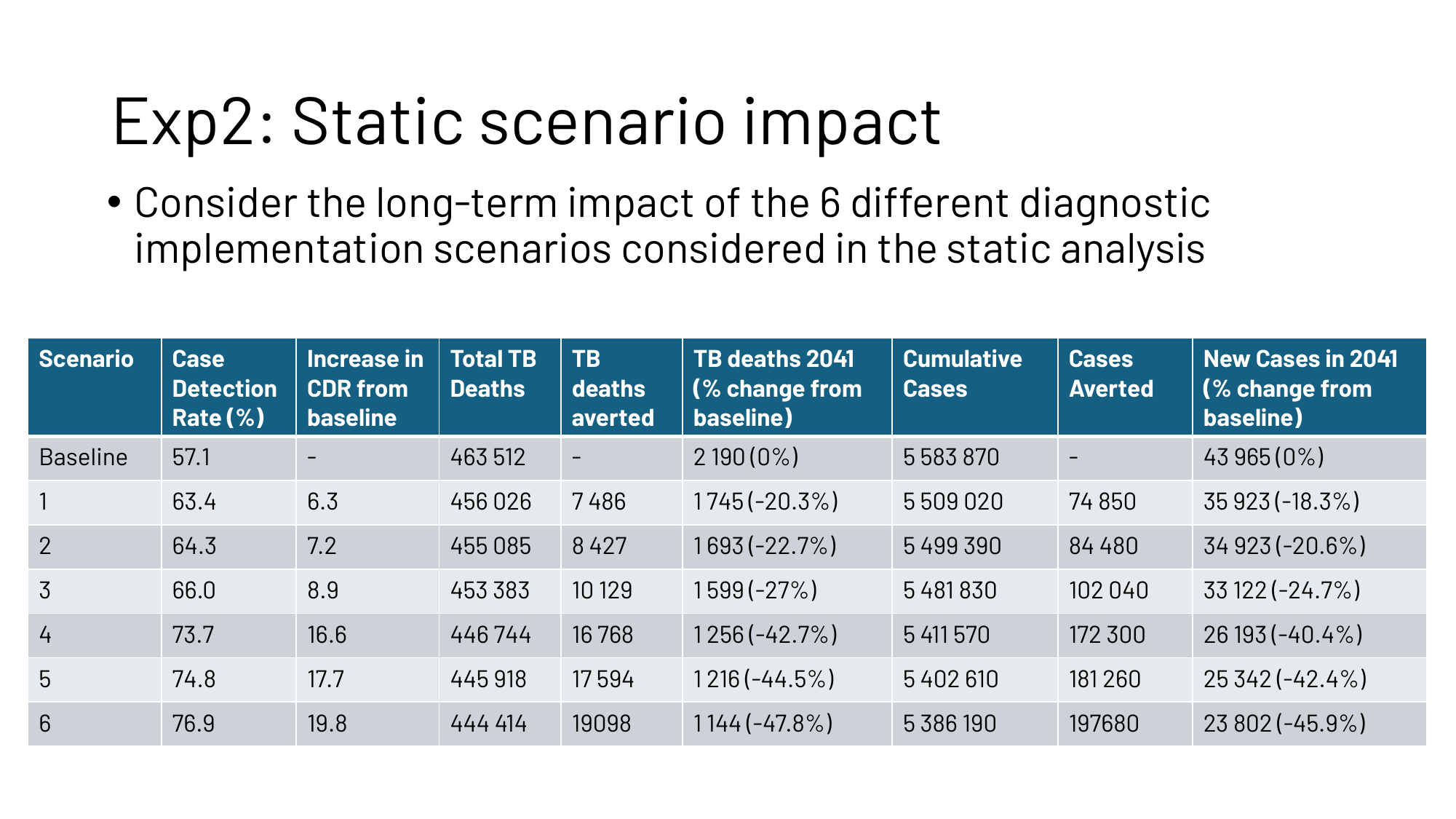

# Exp2: Static scenario impact
Consider the long-term impact of the 6 different diagnostic implementation scenarios considered in the static analysis
| Scenario | Case Detection Rate (%) | Increase in CDR from baseline | Total TB Deaths | TB deaths averted | TB deaths 2041 (% change from baseline) | Cumulative Cases | Cases Averted | New Cases in 2041 (% change from baseline) |
| --- | --- | --- | --- | --- | --- | --- | --- | --- |
| Baseline | 57.1 | - | 463 512 | - | 2 190 (0%) | 5 583 870 | - | 43 965 (0%) |
| 1 | 63.4 | 6.3 | 456 026 | 7 486 | 1 745 (-20.3%) | 5 509 020 | 74 850 | 35 923 (-18.3%) |
| 2 | 64.3 | 7.2 | 455 085 | 8 427 | 1 693 (-22.7%) | 5 499 390 | 84 480 | 34 923 (-20.6%) |
| 3 | 66.0 | 8.9 | 453 383 | 10 129 | 1 599 (-27%) | 5 481 830 | 102 040 | 33 122 (-24.7%) |
| 4 | 73.7 | 16.6 | 446 744 | 16 768 | 1 256 (-42.7%) | 5 411 570 | 172 300 | 26 193 (-40.4%) |
| 5 | 74.8 | 17.7 | 445 918 | 17 594 | 1 216 (-44.5%) | 5 402 610 | 181 260 | 25 342 (-42.4%) |
| 6 | 76.9 | 19.8 | 444 414 | 19098 | 1 144 (-47.8%) | 5 386 190 | 197680 | 23 802 (-45.9%) |